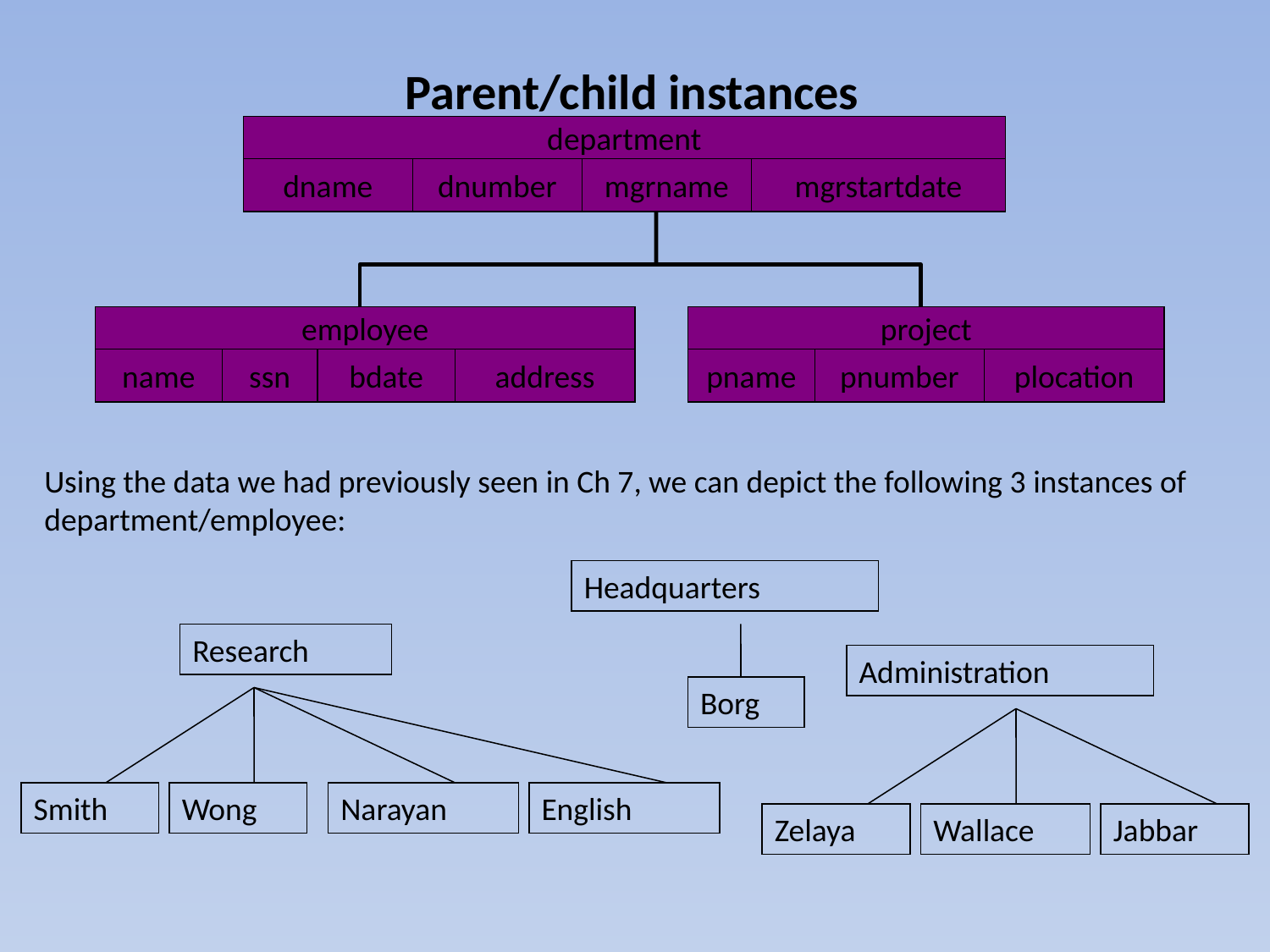

Parent/child instances
department
dname
dnumber
mgrname
mgrstartdate

employee
project
name
ssn
bdate
address
pname
pnumber
plocation
Using the data we had previously seen in Ch 7, we can depict the following 3 instances of department/employee:
Headquarters
Research

Administration
Borg

Smith
Wong
Narayan
English
Zelaya
Wallace
Jabbar